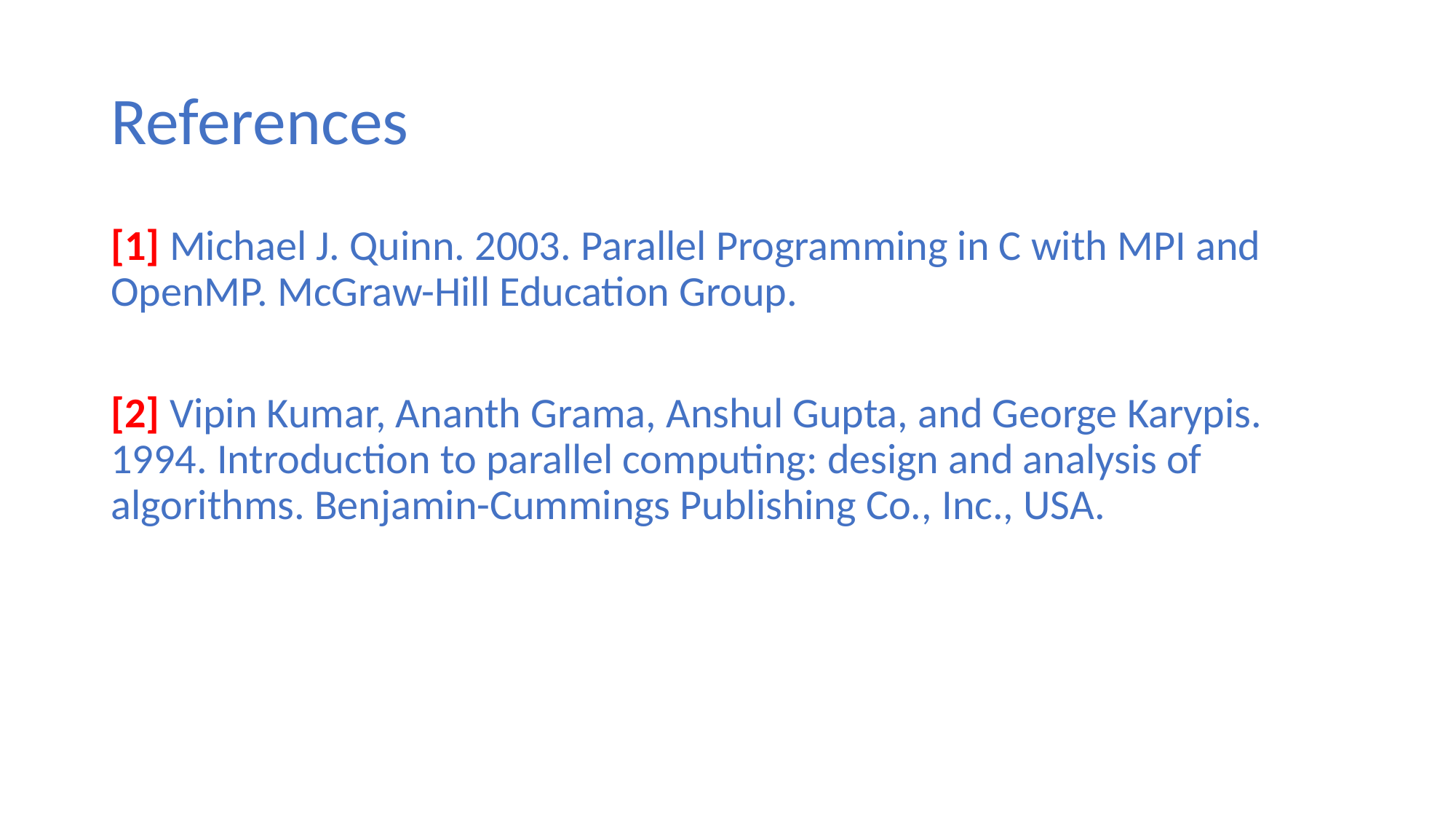

# References
[1] Michael J. Quinn. 2003. Parallel Programming in C with MPI and OpenMP. McGraw-Hill Education Group.

[2] Vipin Kumar, Ananth Grama, Anshul Gupta, and George Karypis. 1994. Introduction to parallel computing: design and analysis of algorithms. Benjamin-Cummings Publishing Co., Inc., USA.